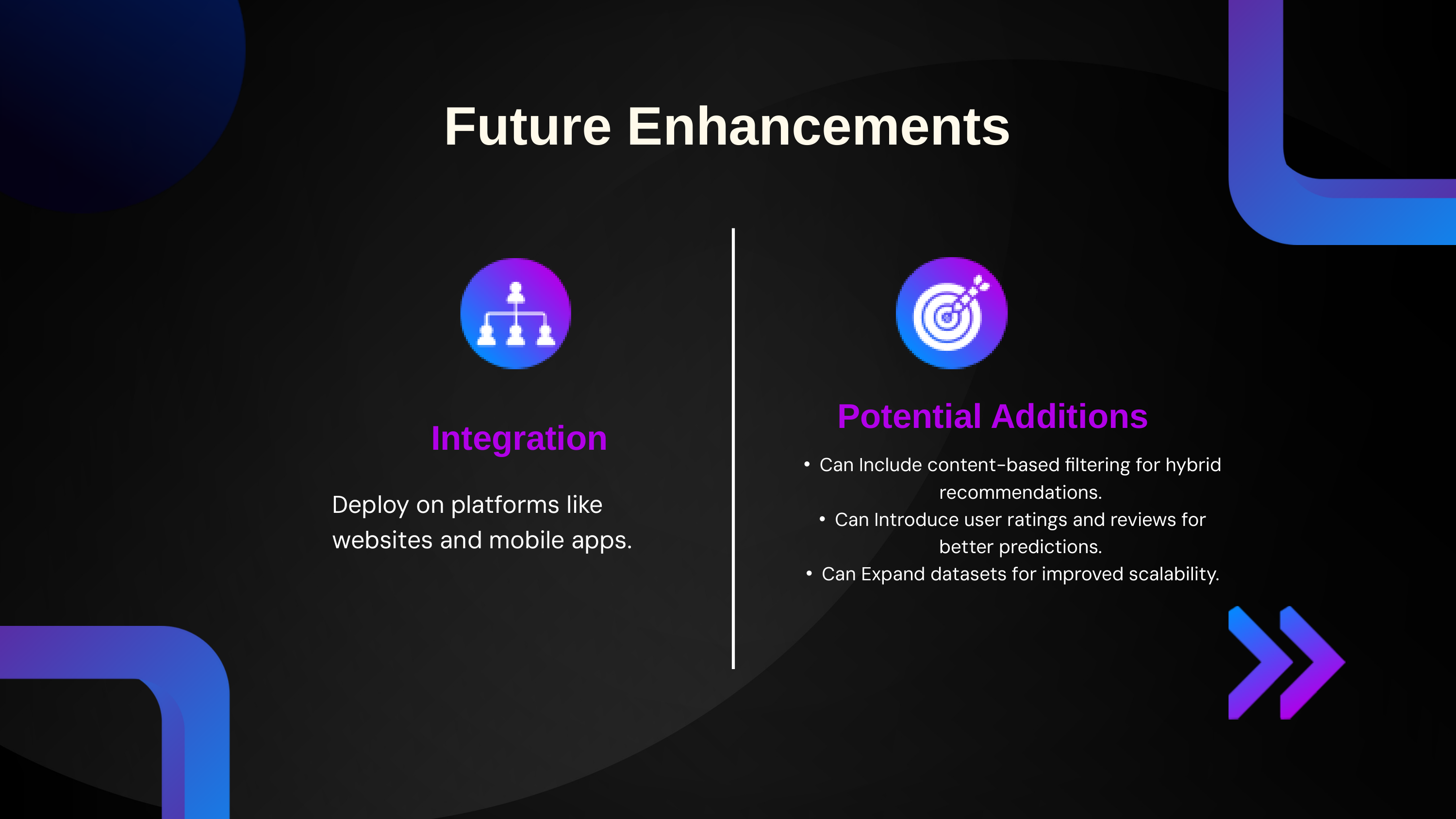

Future Enhancements

Potential Additions
Integration
Can Include content-based filtering for hybrid recommendations.
Can Introduce user ratings and reviews for better predictions.
Can Expand datasets for improved scalability.

Deploy on platforms like websites and mobile apps.